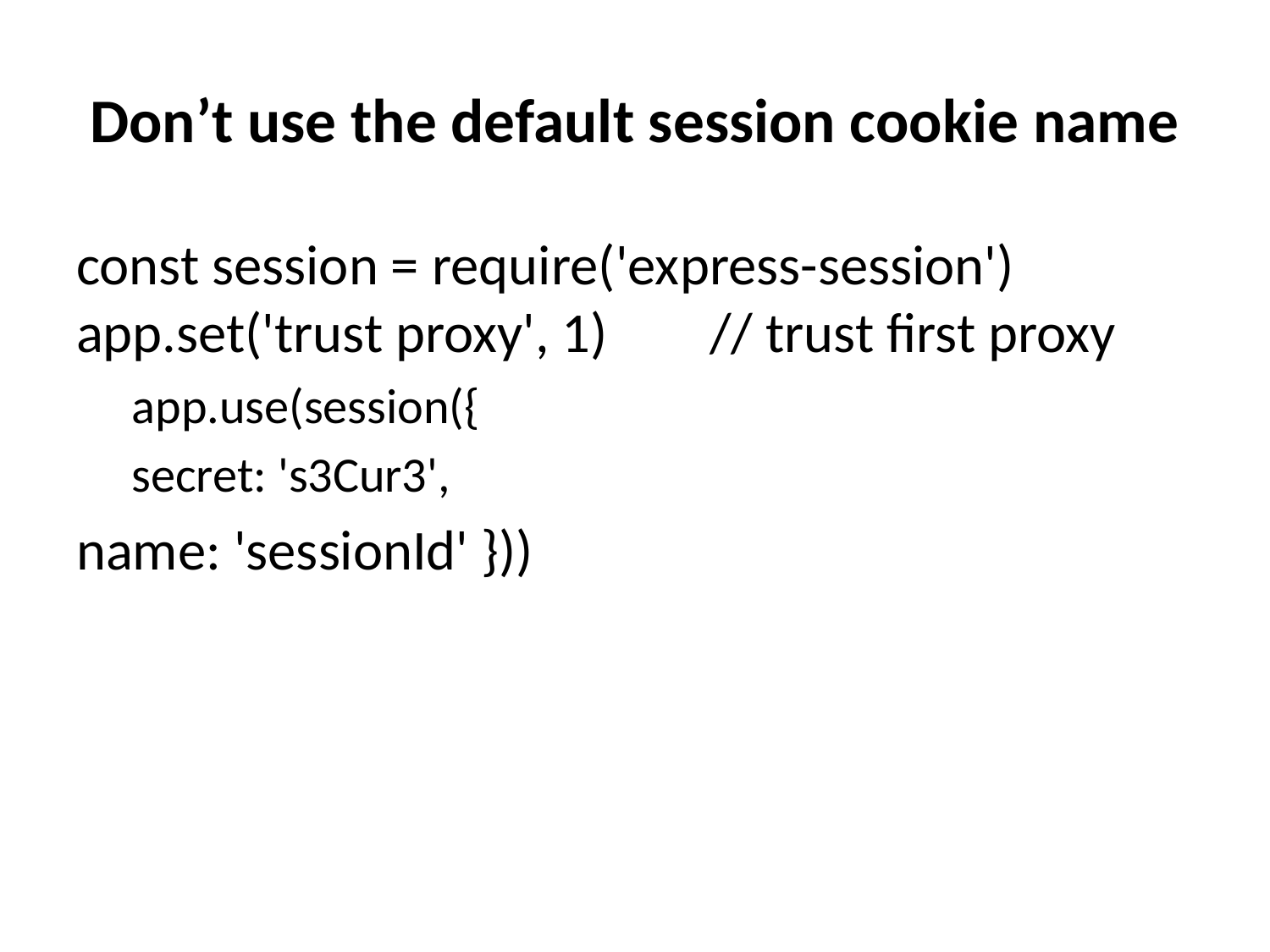

# Don’t use the default session cookie name
const session = require('express-session') app.set('trust proxy', 1)        // trust first proxy
app.use(session({
secret: 's3Cur3',
name: 'sessionId' }))